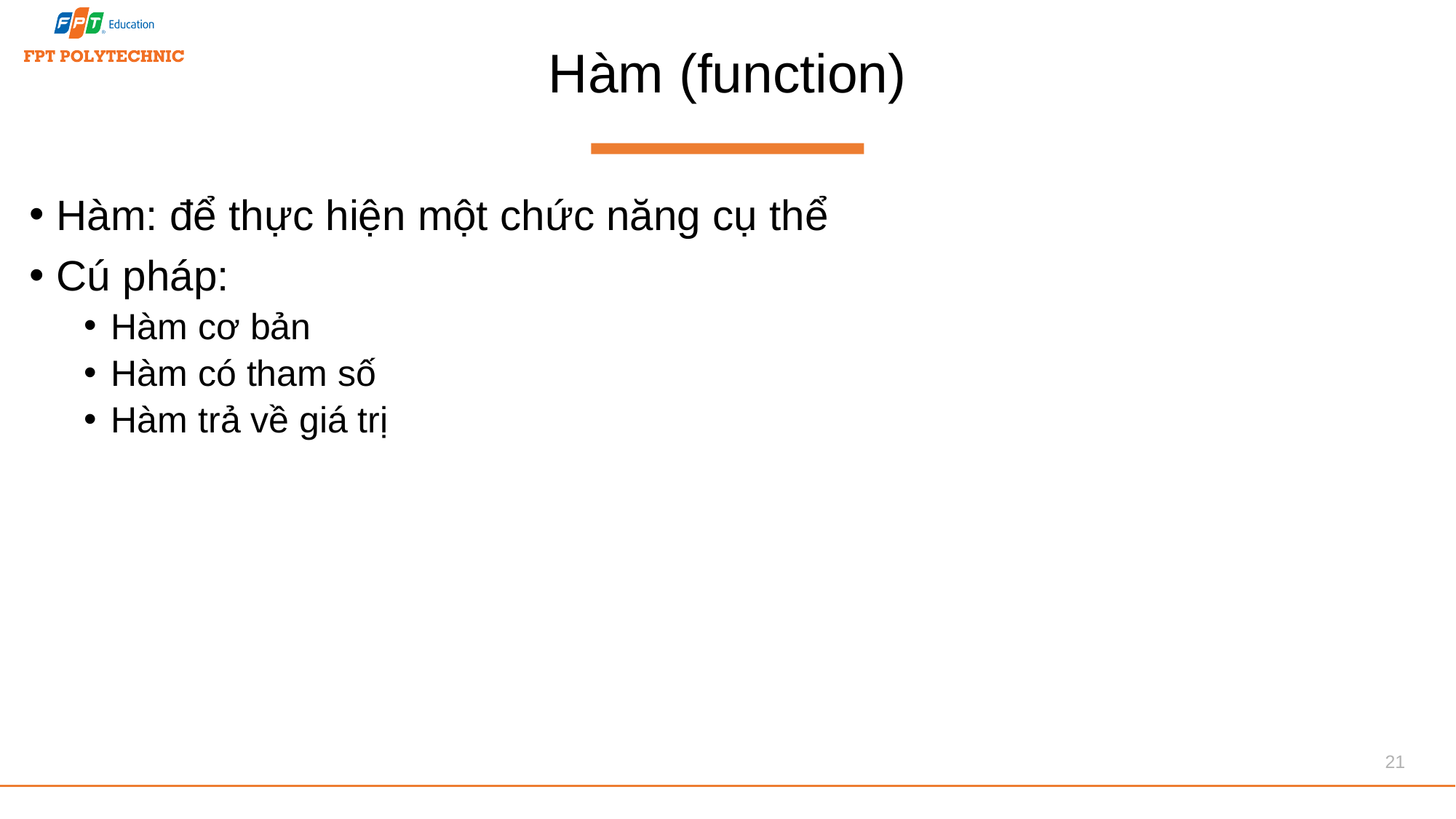

# Hàm (function)
Hàm: để thực hiện một chức năng cụ thể
Cú pháp:
Hàm cơ bản
Hàm có tham số
Hàm trả về giá trị

21